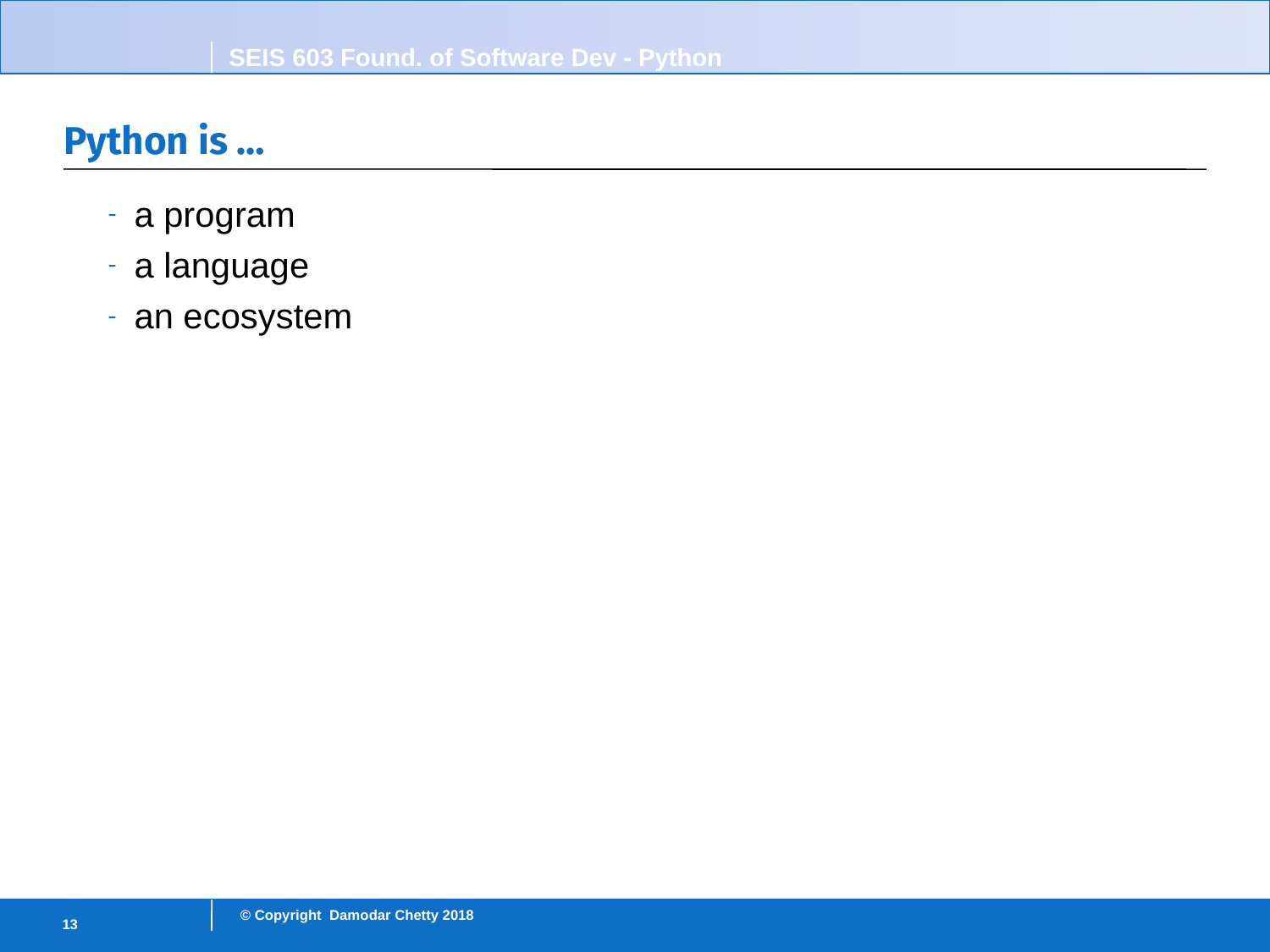

# Python is …
a program
a language
an ecosystem
13